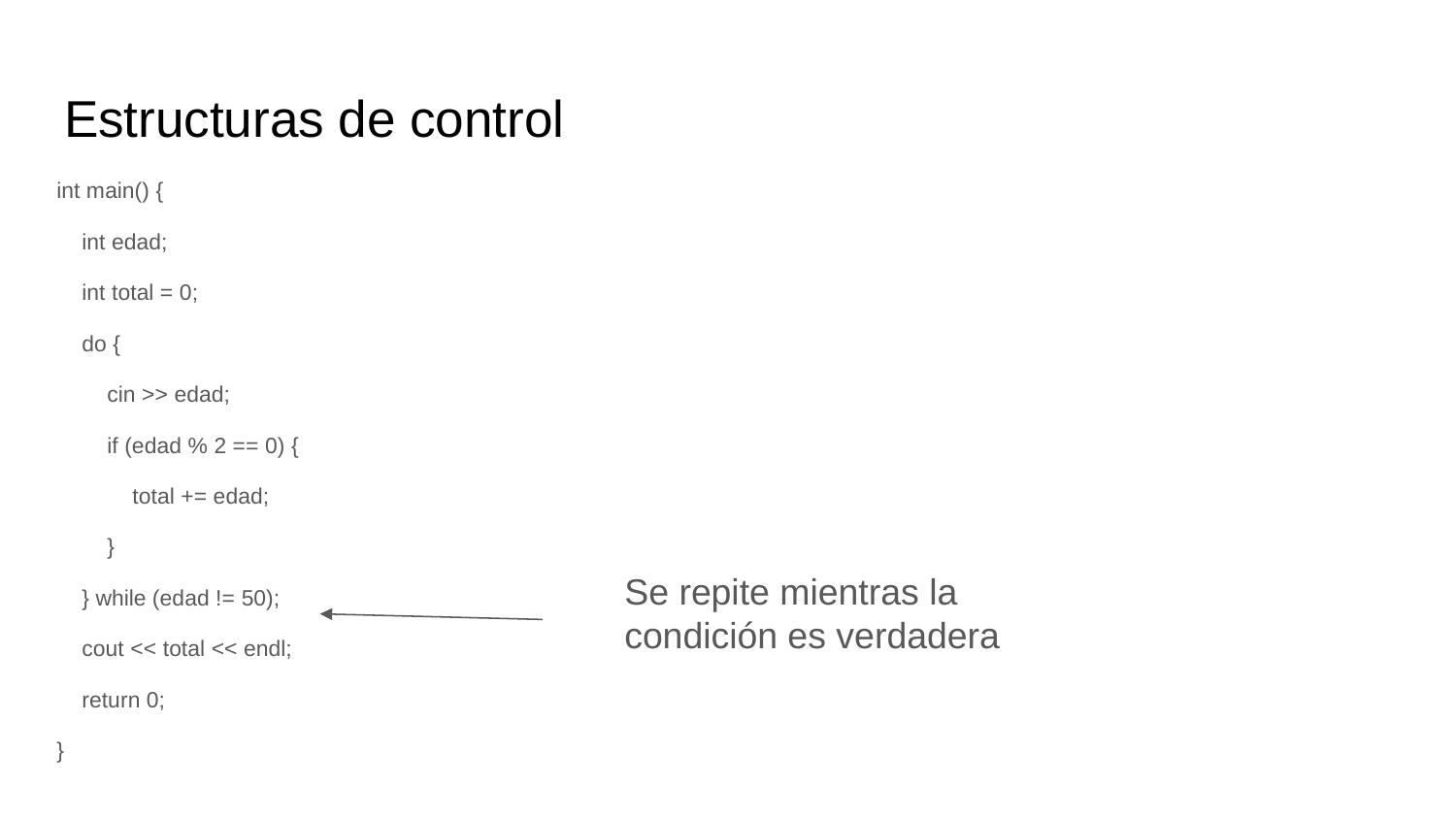

# Estructuras de control
int main() {
    int edad;
    int total = 0;
    do {
        cin >> edad;
        if (edad % 2 == 0) {
            total += edad;
        }
    } while (edad != 50);
    cout << total << endl;
    return 0;
}

Se repite mientras la condición es verdadera